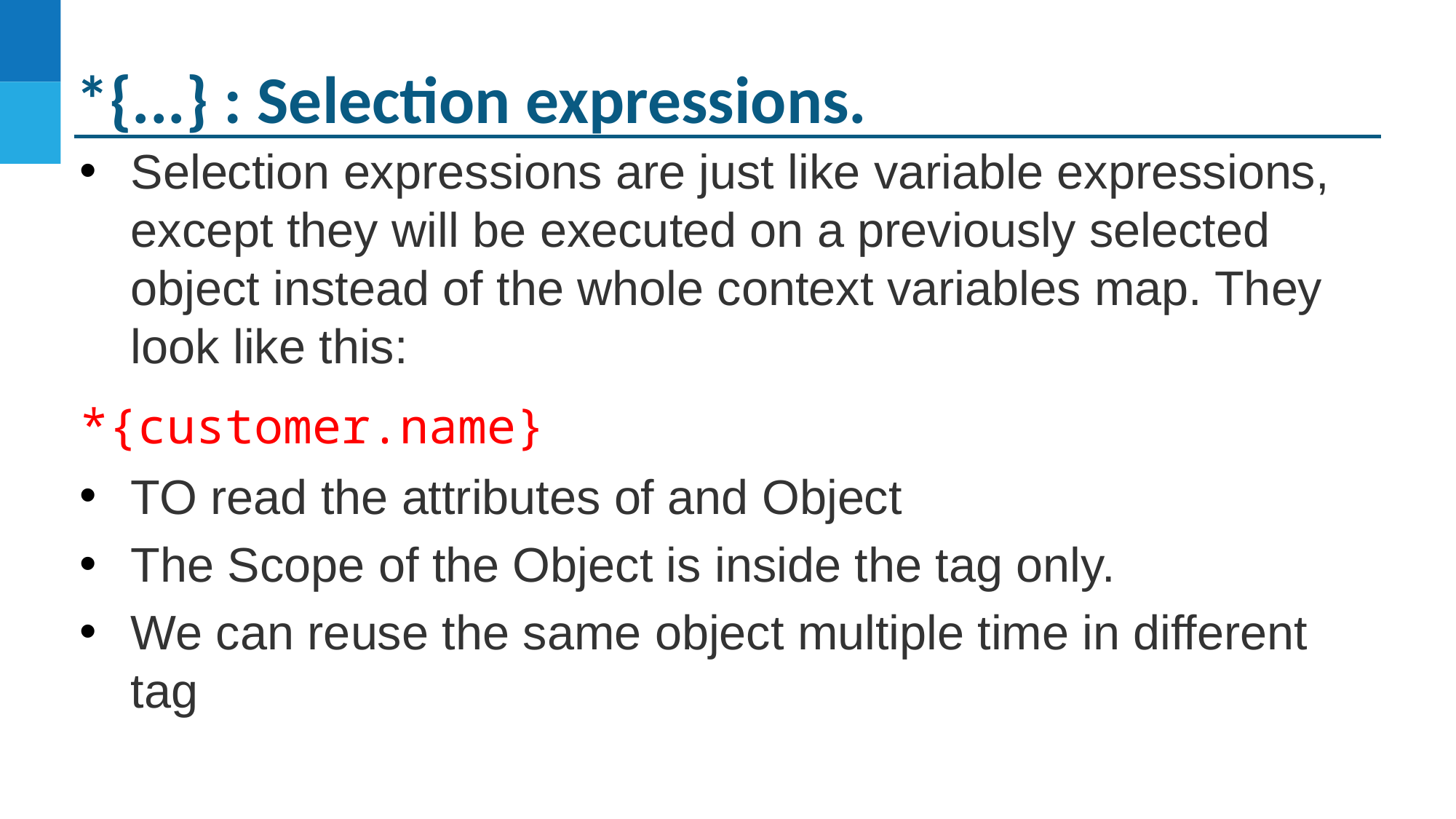

# *{...} : Selection expressions.
Selection expressions are just like variable expressions, except they will be executed on a previously selected object instead of the whole context variables map. They look like this:
*{customer.name}
TO read the attributes of and Object
The Scope of the Object is inside the tag only.
We can reuse the same object multiple time in different tag